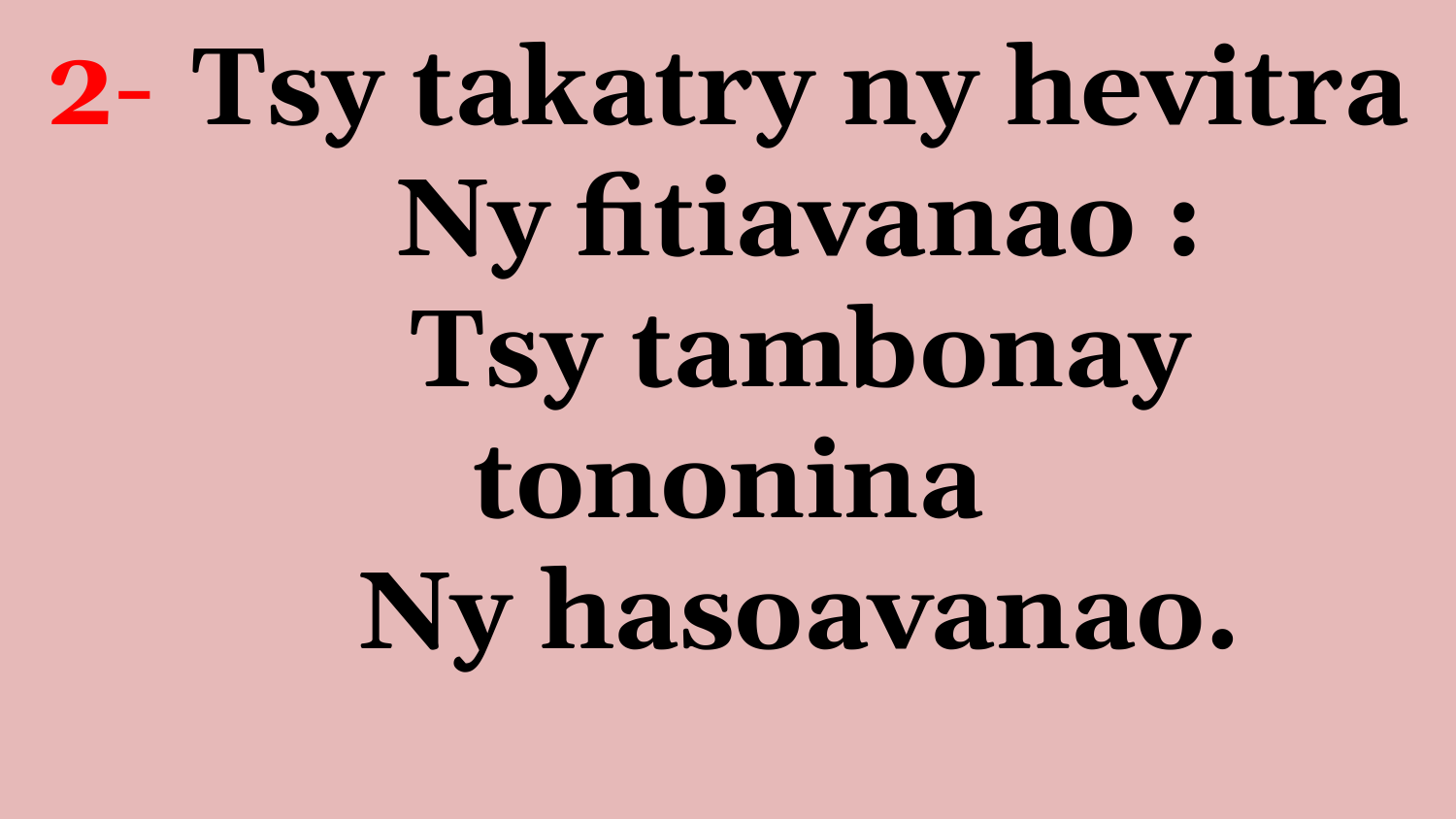

# 2- 	Tsy takatry ny hevitra Ny fitiavanao : Tsy tambonay tononina Ny hasoavanao.